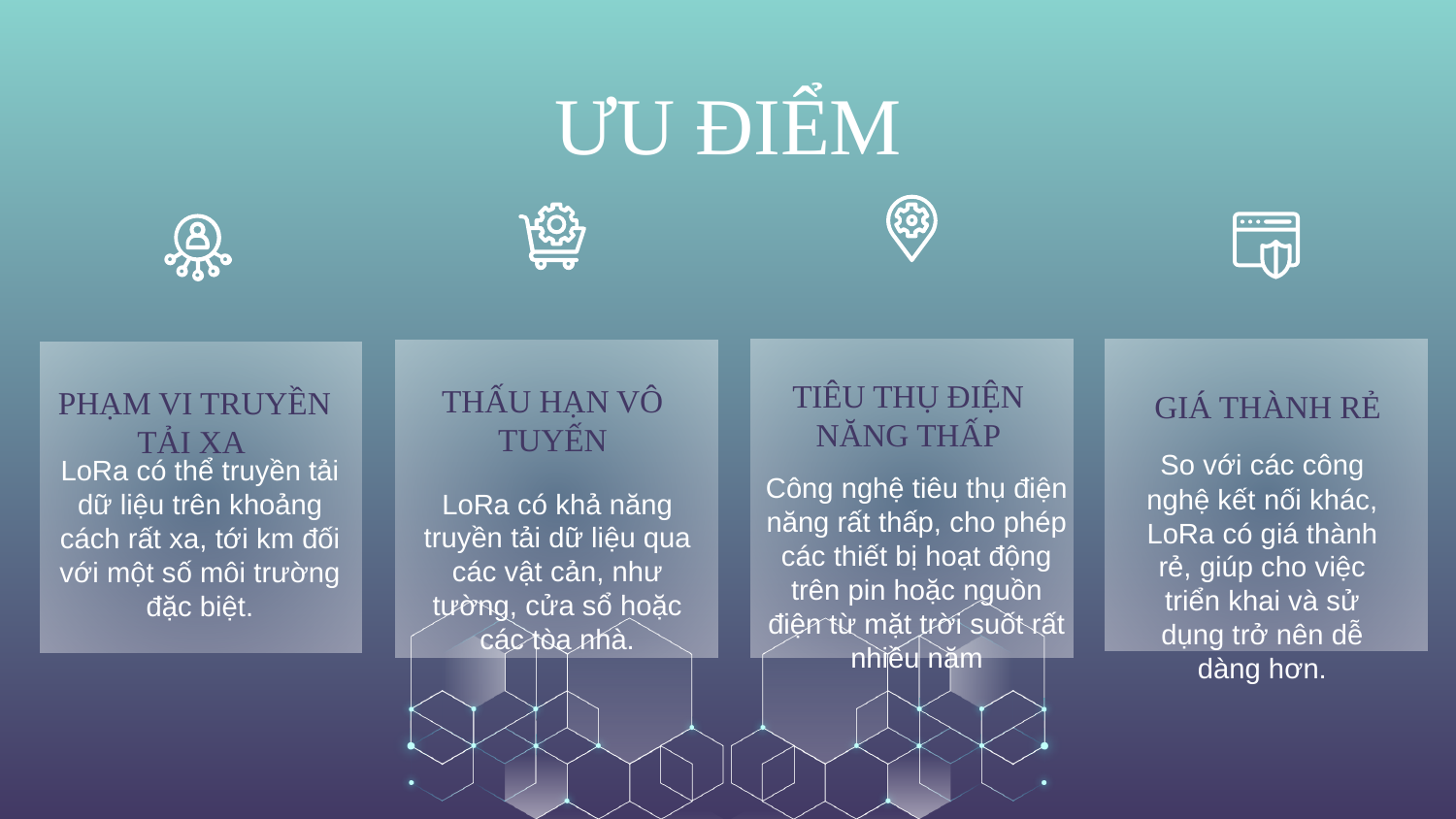

# ƯU ĐIỂM

TIÊU THỤ ĐIỆN NĂNG THẤP
THẤU HẠN VÔ TUYẾN
PHẠM VI TRUYỀN TẢI XA
GIÁ THÀNH RẺ
So với các công nghệ kết nối khác, LoRa có giá thành rẻ, giúp cho việc triển khai và sử dụng trở nên dễ dàng hơn.
LoRa có thể truyền tải dữ liệu trên khoảng cách rất xa, tới km đối với một số môi trường đặc biệt.
Công nghệ tiêu thụ điện năng rất thấp, cho phép các thiết bị hoạt động trên pin hoặc nguồn điện từ mặt trời suốt rất nhiều năm
LoRa có khả năng truyền tải dữ liệu qua các vật cản, như tường, cửa sổ hoặc các tòa nhà.